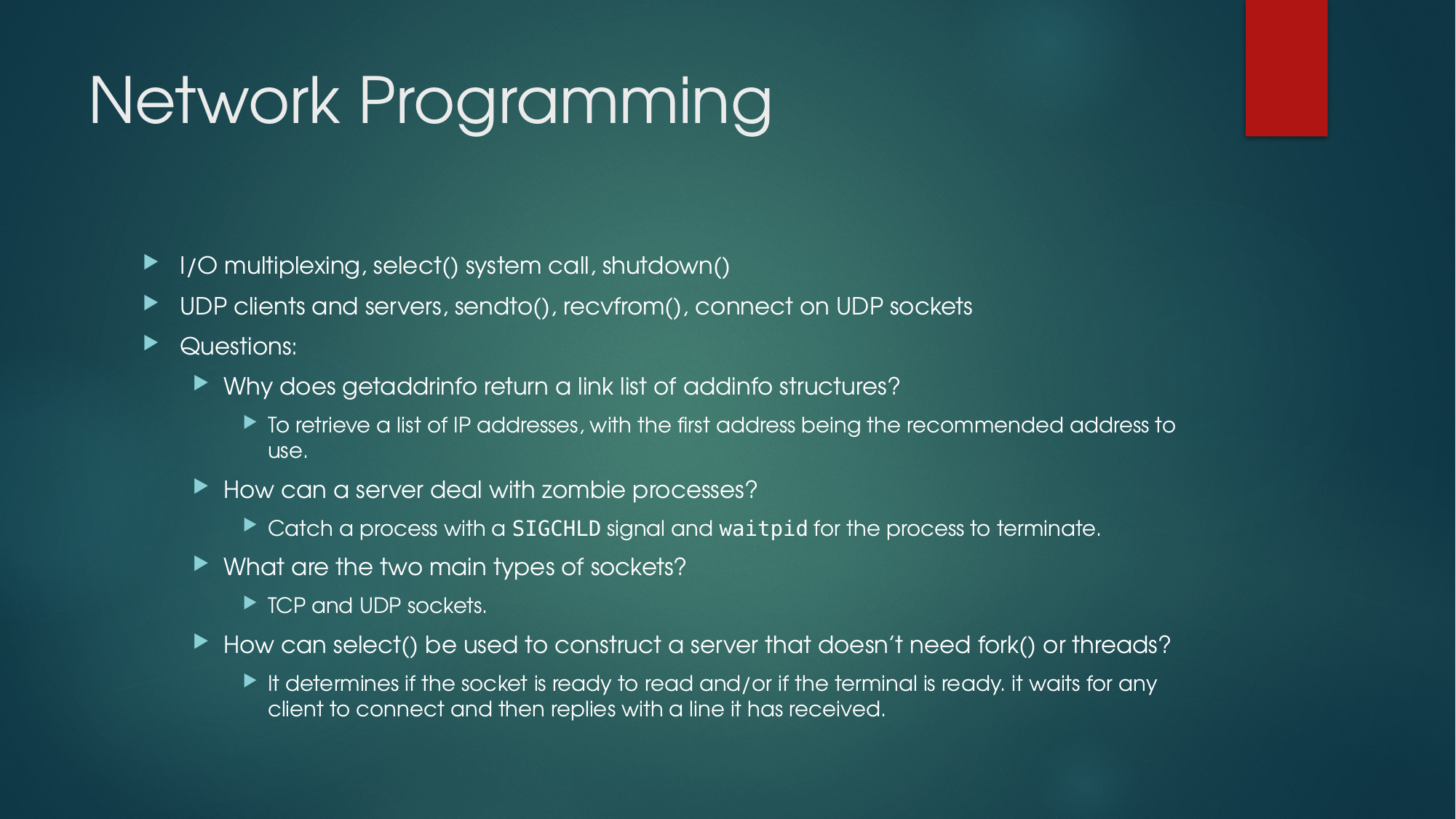

# Network Programming
I/O multiplexing, select() system call, shutdown()
UDP clients and servers, sendto(), recvfrom(), connect on UDP sockets
Questions:
Why does getaddrinfo return a link list of addinfo structures?
To retrieve a list of IP addresses, with the first address being the recommended address to use.
How can a server deal with zombie processes?
Catch a process with a SIGCHLD signal and waitpid for the process to terminate.
What are the two main types of sockets?
TCP and UDP sockets.
How can select() be used to construct a server that doesn’t need fork() or threads?
It determines if the socket is ready to read and/or if the terminal is ready. it waits for any client to connect and then replies with a line it has received.